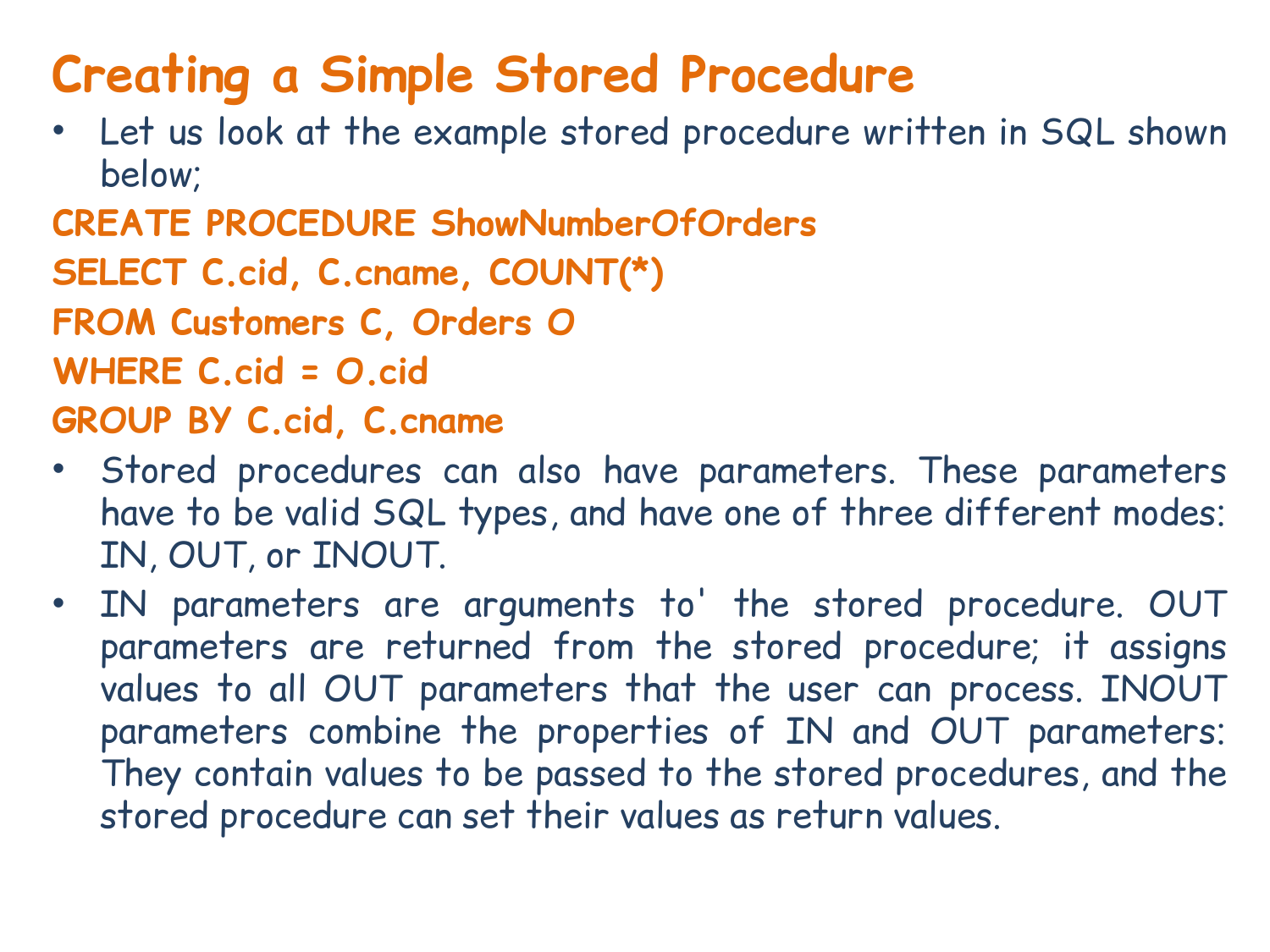

Creating a Simple Stored Procedure
Let us look at the example stored procedure written in SQL shown below;
CREATE PROCEDURE ShowNumberOfOrders
SELECT C.cid, C.cname, COUNT(*)
FROM Customers C, Orders O
WHERE C.cid = O.cid
GROUP BY C.cid, C.cname
Stored procedures can also have parameters. These parameters have to be valid SQL types, and have one of three different modes: IN, OUT, or INOUT.
IN parameters are arguments to' the stored procedure. OUT parameters are returned from the stored procedure; it assigns values to all OUT parameters that the user can process. INOUT parameters combine the properties of IN and OUT parameters: They contain values to be passed to the stored procedures, and the stored procedure can set their values as return values.